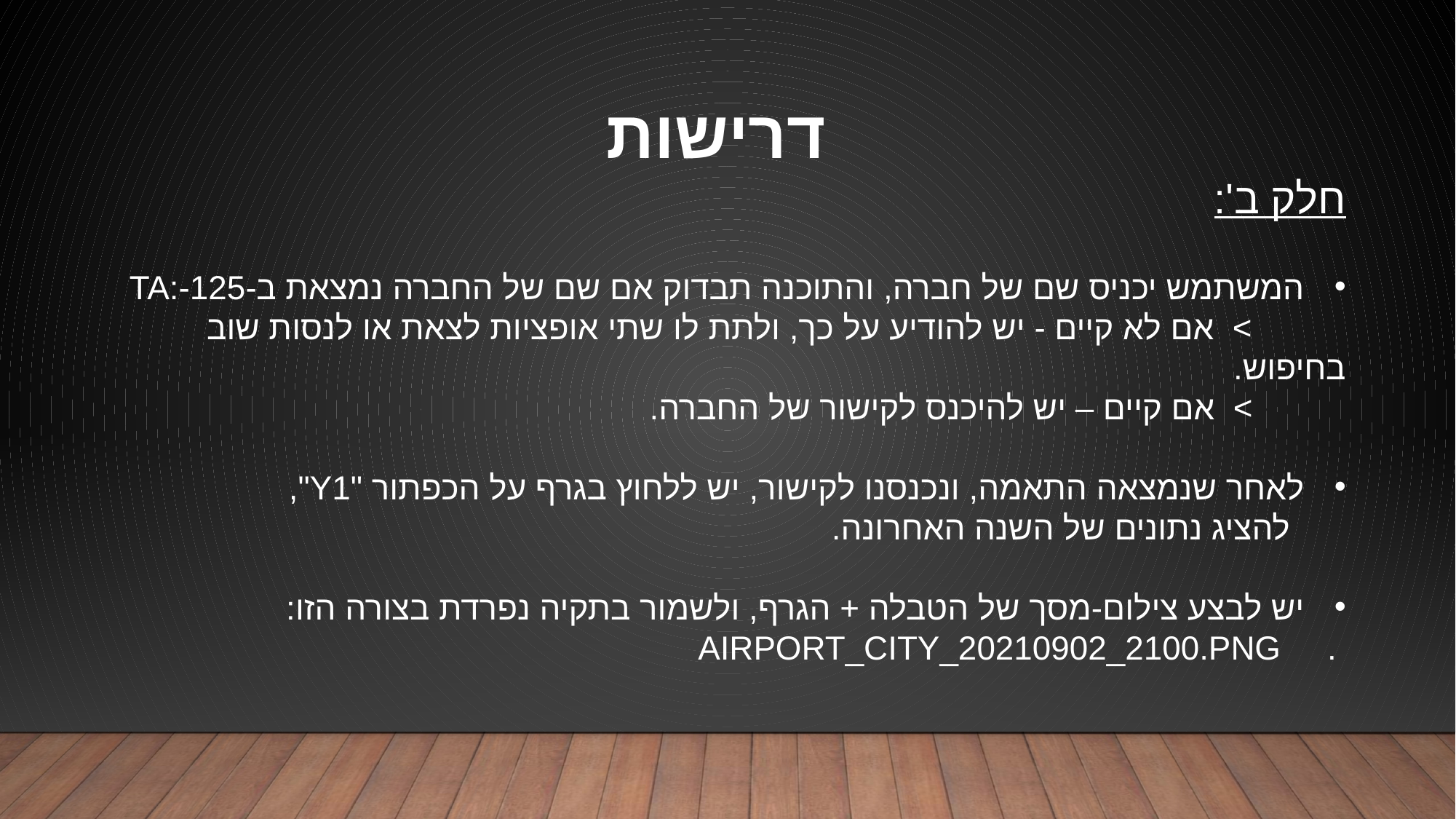

דרישות
חלק ב':

המשתמש יכניס שם של חברה, והתוכנה תבדוק אם שם של החברה נמצאת ב-125-:TA
          >  אם לא קיים - יש להודיע על כך, ולתת לו שתי אופציות לצאת או לנסות שוב בחיפוש.
          >  אם קיים – יש להיכנס לקישור של החברה.

לאחר שנמצאה התאמה, ונכנסנו לקישור, יש ללחוץ בגרף על הכפתור "Y1",
      להציג נתונים של השנה האחרונה.

יש לבצע צילום-מסך של הטבלה + הגרף, ולשמור בתקיה נפרדת בצורה הזו:
 .     AIRPORT_CITY_20210902_2100.PNG